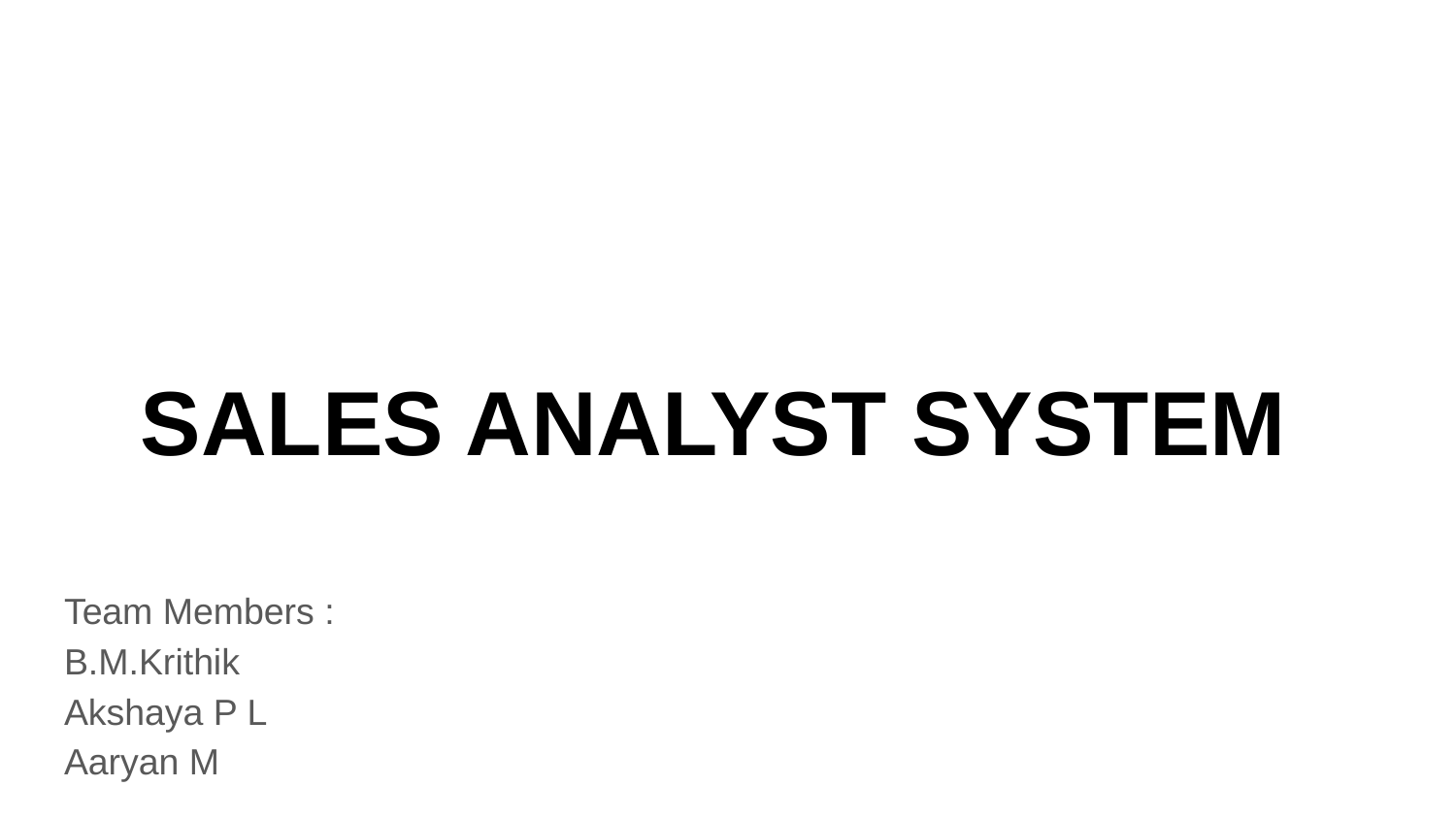

# SALES ANALYST SYSTEM
Team Members :
B.M.Krithik
Akshaya P L
Aaryan M